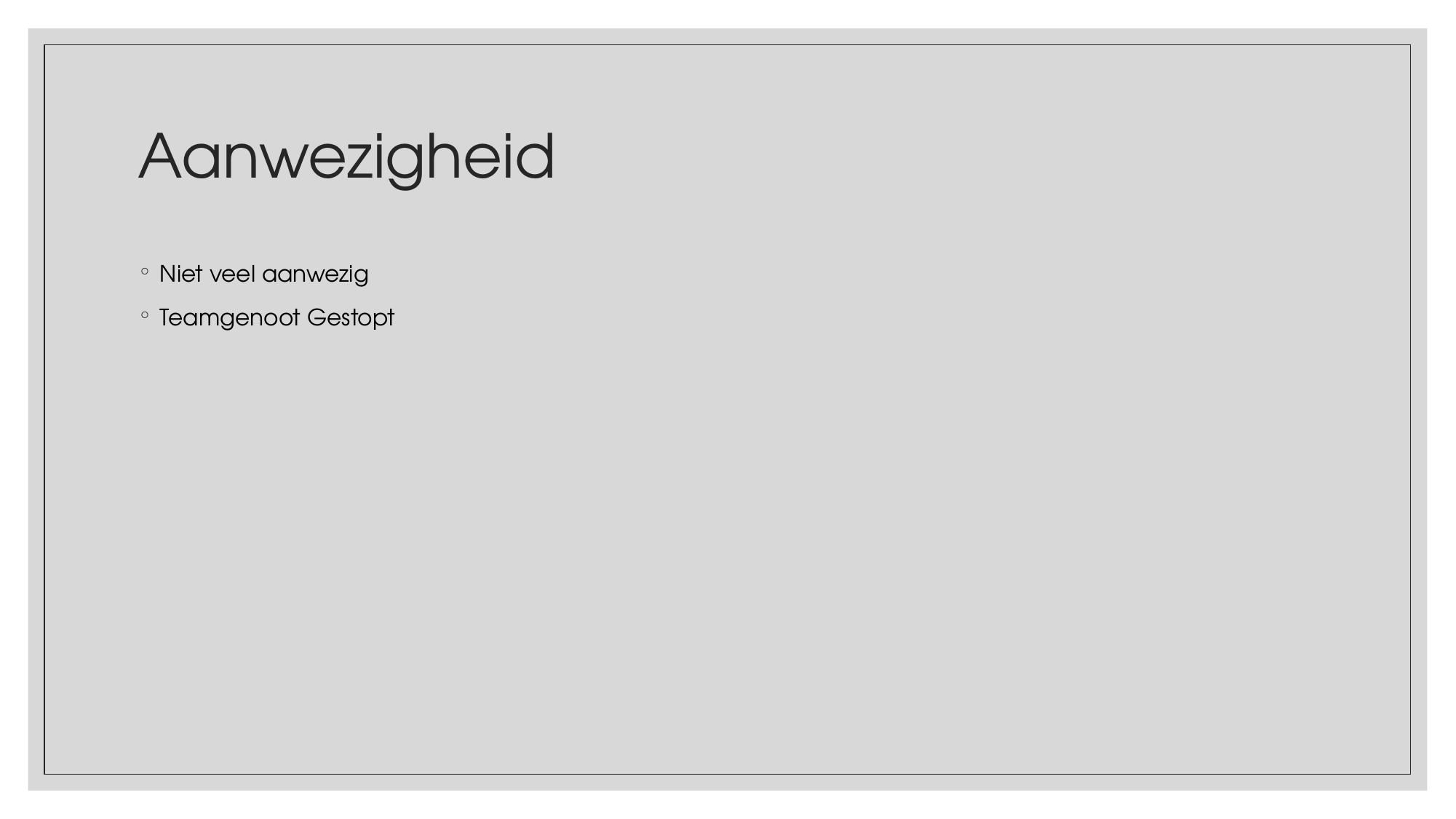

# Aanwezigheid
Niet veel aanwezig
Teamgenoot Gestopt